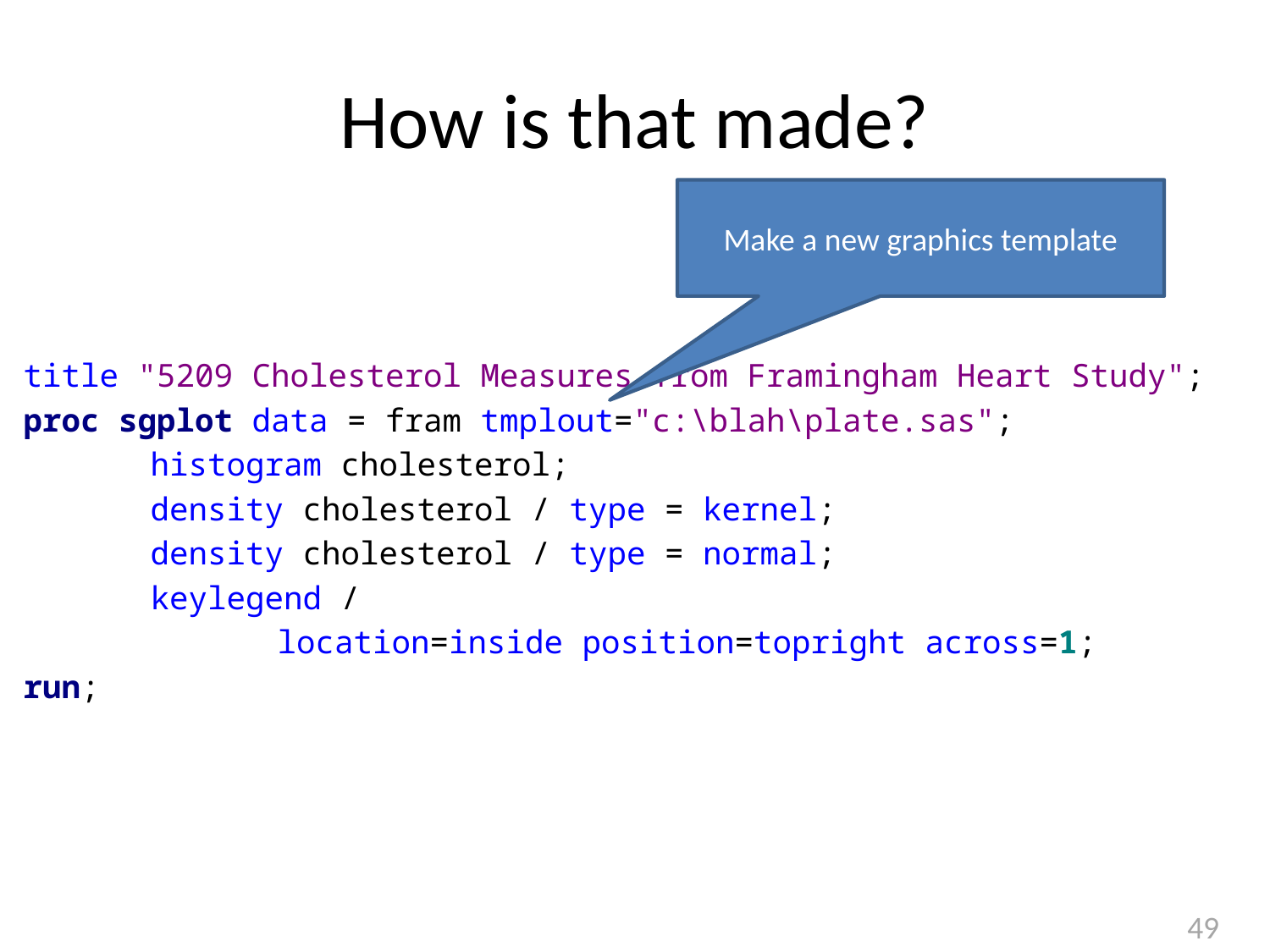

# How is that made?
Make a new graphics template
title "5209 Cholesterol Measures from Framingham Heart Study";
proc sgplot data = fram tmplout="c:\blah\plate.sas";
	histogram cholesterol;
	density cholesterol / type = kernel;
	density cholesterol / type = normal;
	keylegend /
		location=inside position=topright across=1;
run;